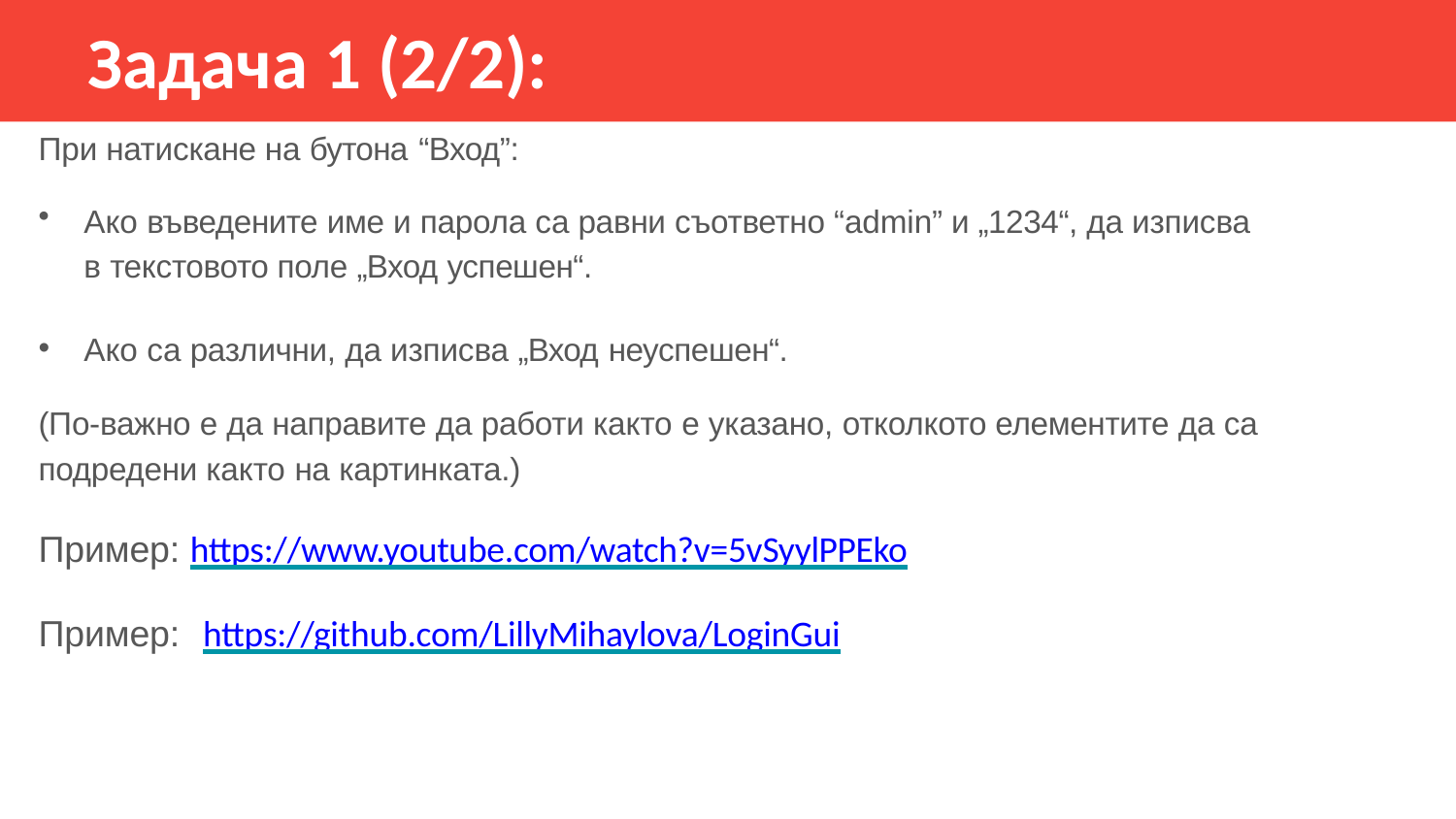

# Задача 1 (2/2):
При натискане на бутона “Вход”:
Ако въведените име и парола са равни съответно “admin” и „1234“, да изписва  в текстовото поле „Вход успешен“.

Ако са различни, да изписва „Вход неуспешен“.

(По-важно е да направите да работи както е указано, отколкото елементите да са
подредени както на картинката.)

Пример: https://www.youtube.com/watch?v=5vSyylPPEko

Пример:	https://github.com/LillyMihaylova/LoginGui